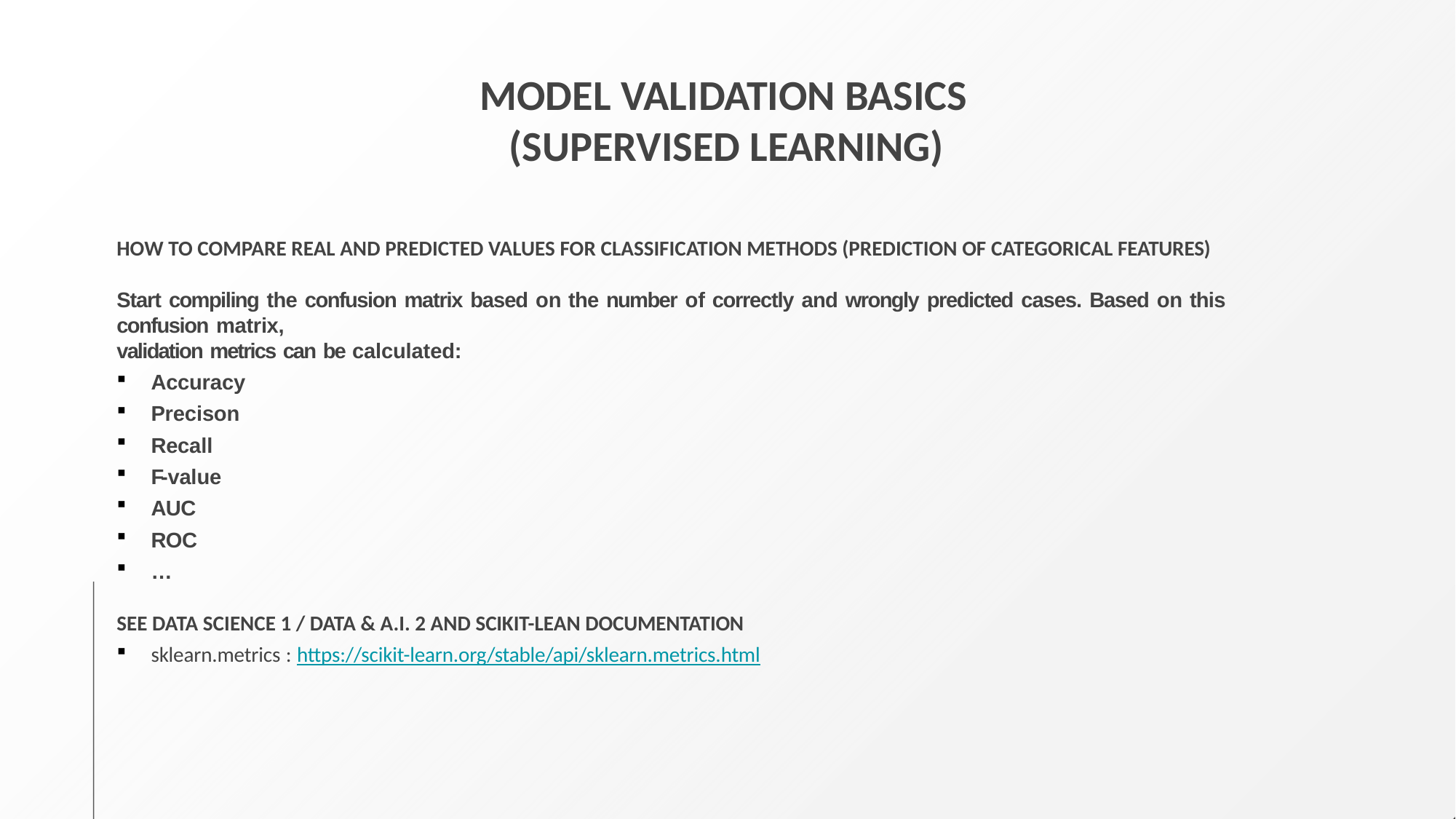

# MODEL VALIDATION BASICS (SUPERVISED LEARNING)
HOW TO COMPARE REAL AND PREDICTED VALUES FOR CLASSIFICATION METHODS (PREDICTION OF CATEGORICAL FEATURES)

Start compiling the confusion matrix based on the number of correctly and wrongly predicted cases. Based on this confusion matrix,
validation metrics can be calculated:
Accuracy
Precison
Recall
F-value
AUC
ROC
…

SEE DATA SCIENCE 1 / DATA & A.I. 2 AND SCIKIT-LEAN DOCUMENTATION
sklearn.metrics : https://scikit-learn.org/stable/api/sklearn.metrics.html